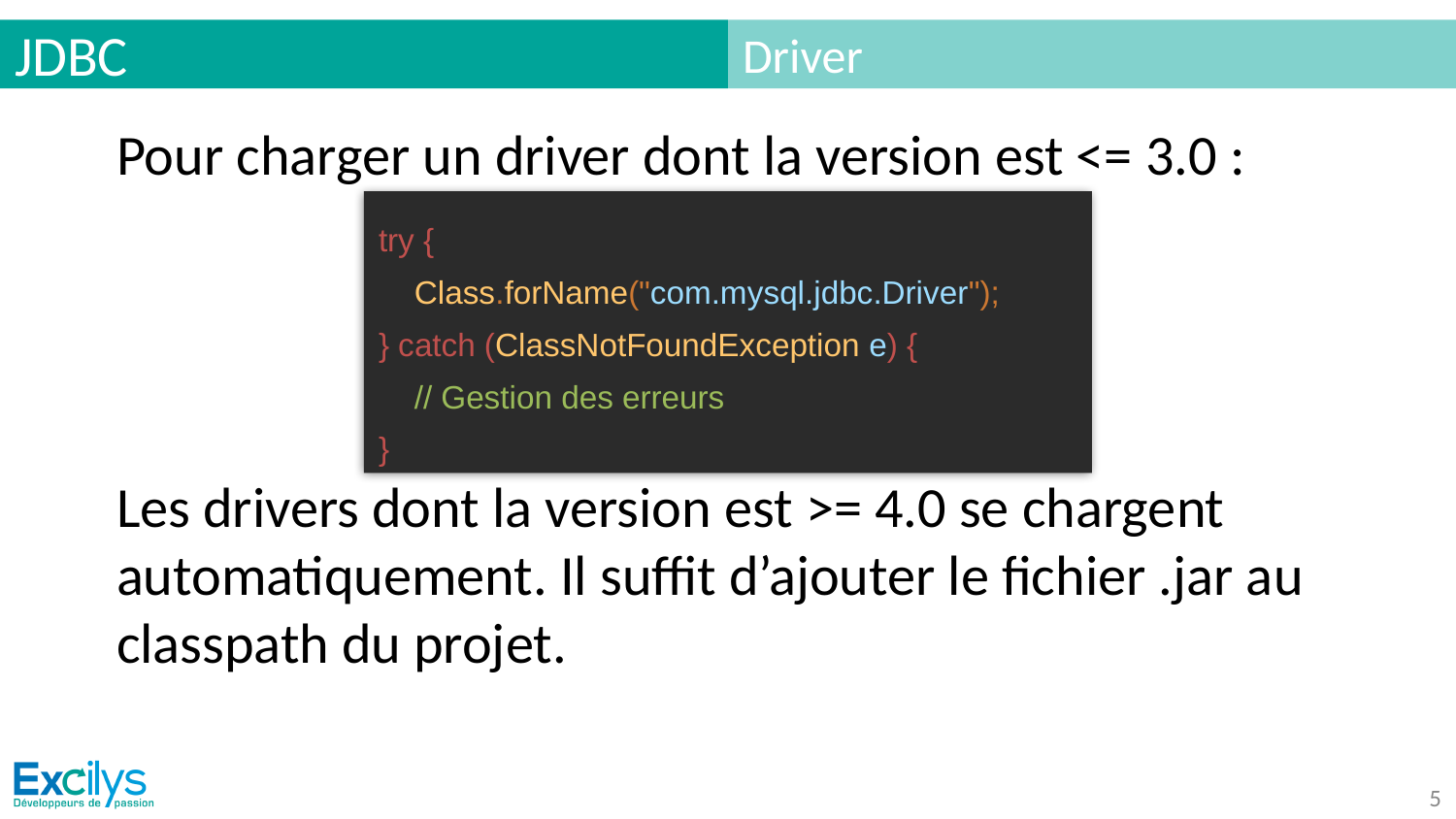

# JDBC
Driver
Pour charger un driver dont la version est <= 3.0 :

Les drivers dont la version est >= 4.0 se chargent automatiquement. Il suffit d’ajouter le fichier .jar au classpath du projet.
try {
    Class.forName("com.mysql.jdbc.Driver");
} catch (ClassNotFoundException e) {
    // Gestion des erreurs
}
5